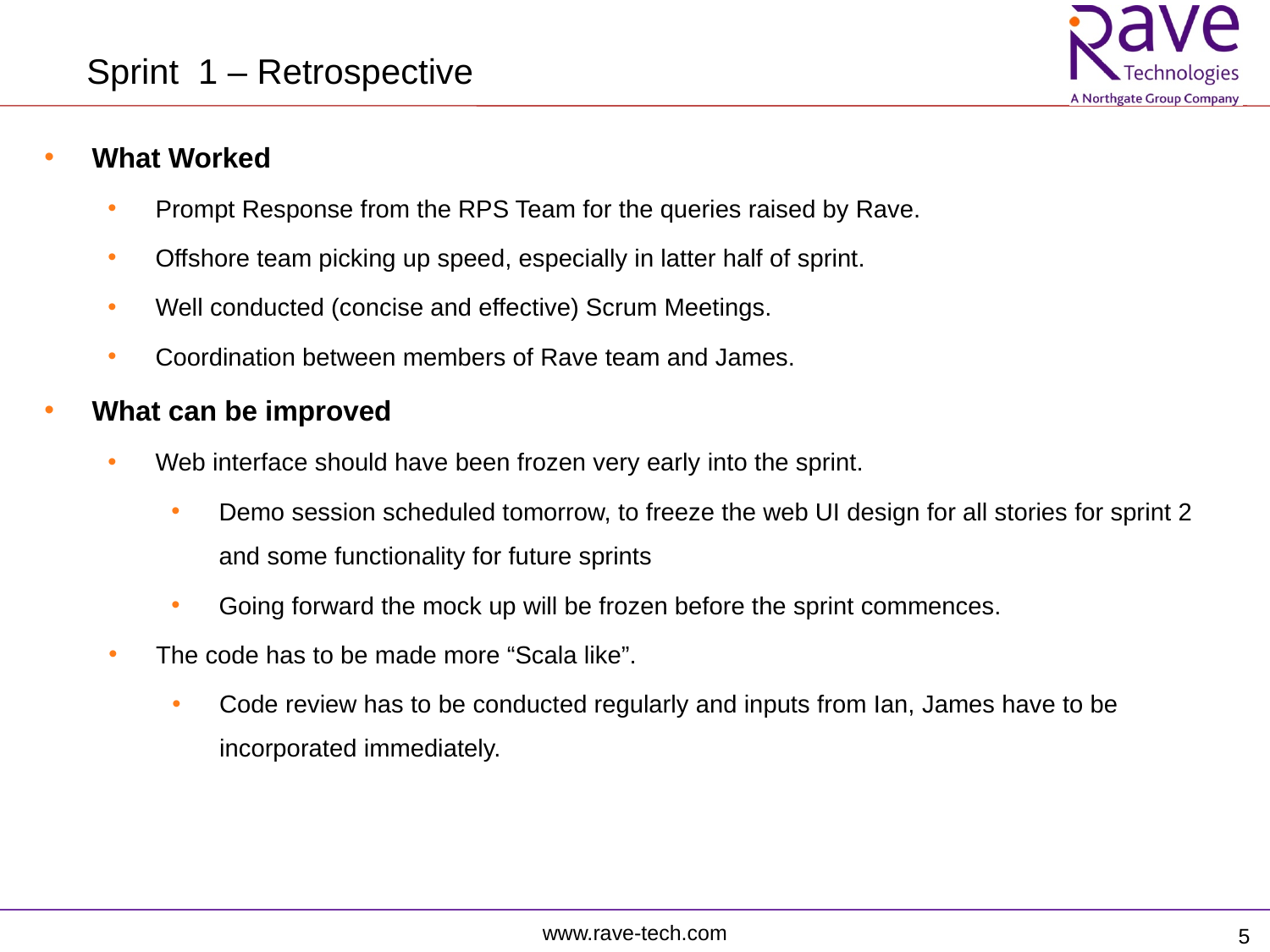

Sprint  1 – Retrospective
What Worked
Prompt Response from the RPS Team for the queries raised by Rave.
Offshore team picking up speed, especially in latter half of sprint.
Well conducted (concise and effective) Scrum Meetings.
Coordination between members of Rave team and James.
What can be improved
Web interface should have been frozen very early into the sprint.
Demo session scheduled tomorrow, to freeze the web UI design for all stories for sprint 2 and some functionality for future sprints
Going forward the mock up will be frozen before the sprint commences.
The code has to be made more “Scala like”.
Code review has to be conducted regularly and inputs from Ian, James have to be incorporated immediately.

5
www.rave-tech.com